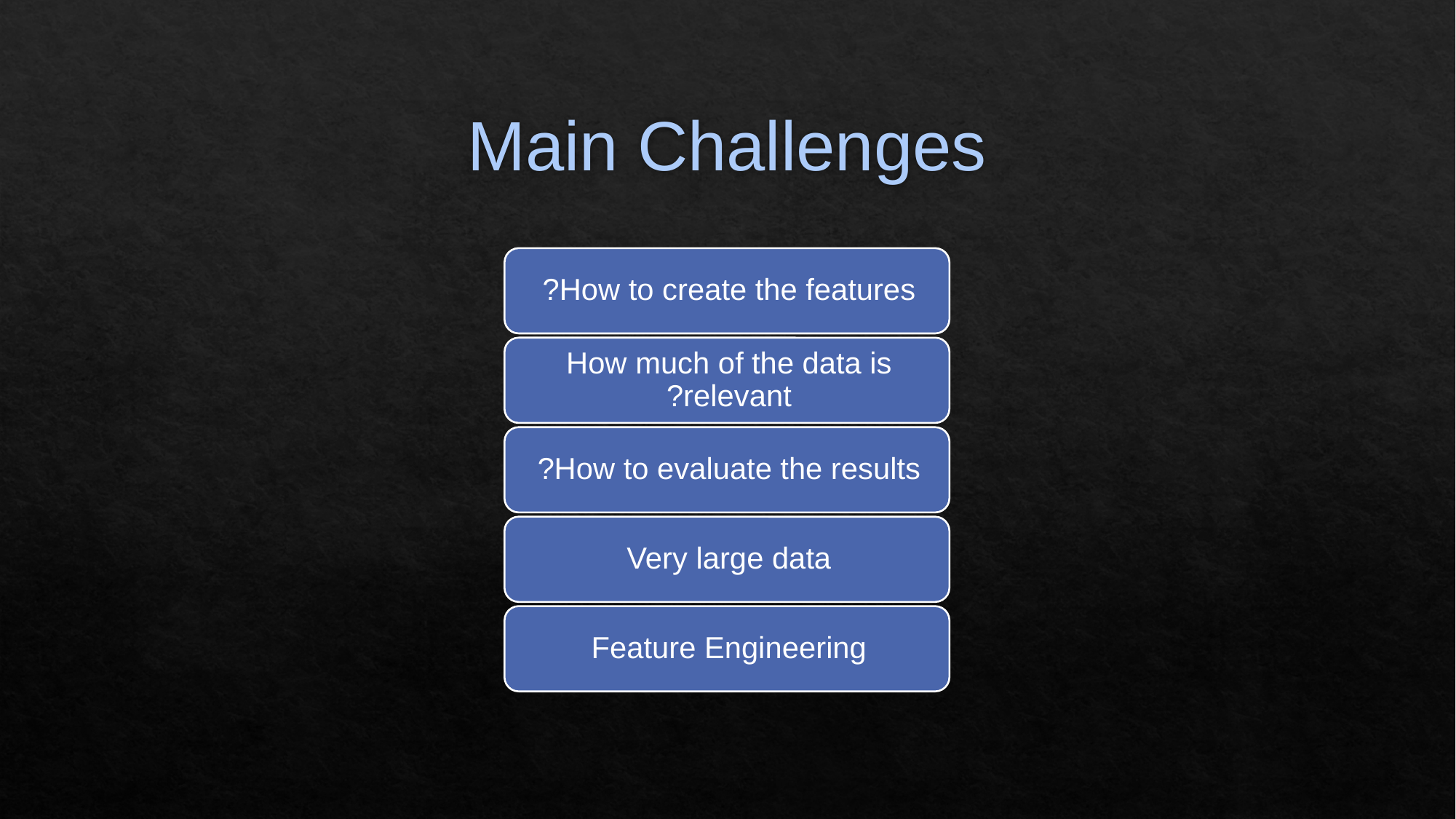

# Main Challenges
How to create the features?
How much of the data is relevant?
How to evaluate the results?
Very large data
Feature Engineering